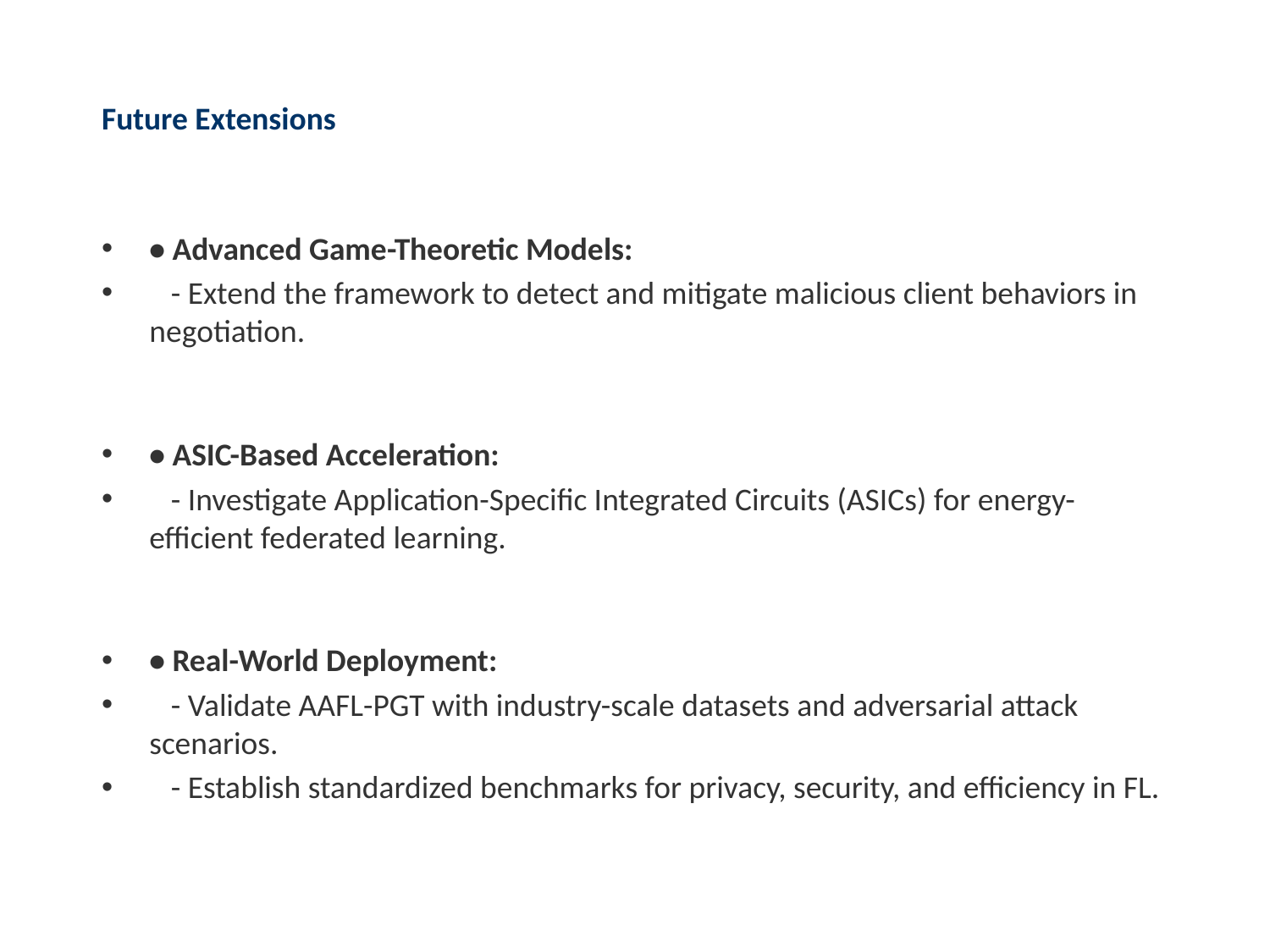

# Future Extensions
• Advanced Game-Theoretic Models:
   - Extend the framework to detect and mitigate malicious client behaviors in negotiation.

• ASIC-Based Acceleration:
   - Investigate Application-Specific Integrated Circuits (ASICs) for energy-efficient federated learning.

• Real-World Deployment:
   - Validate AAFL-PGT with industry-scale datasets and adversarial attack scenarios.
   - Establish standardized benchmarks for privacy, security, and efficiency in FL.